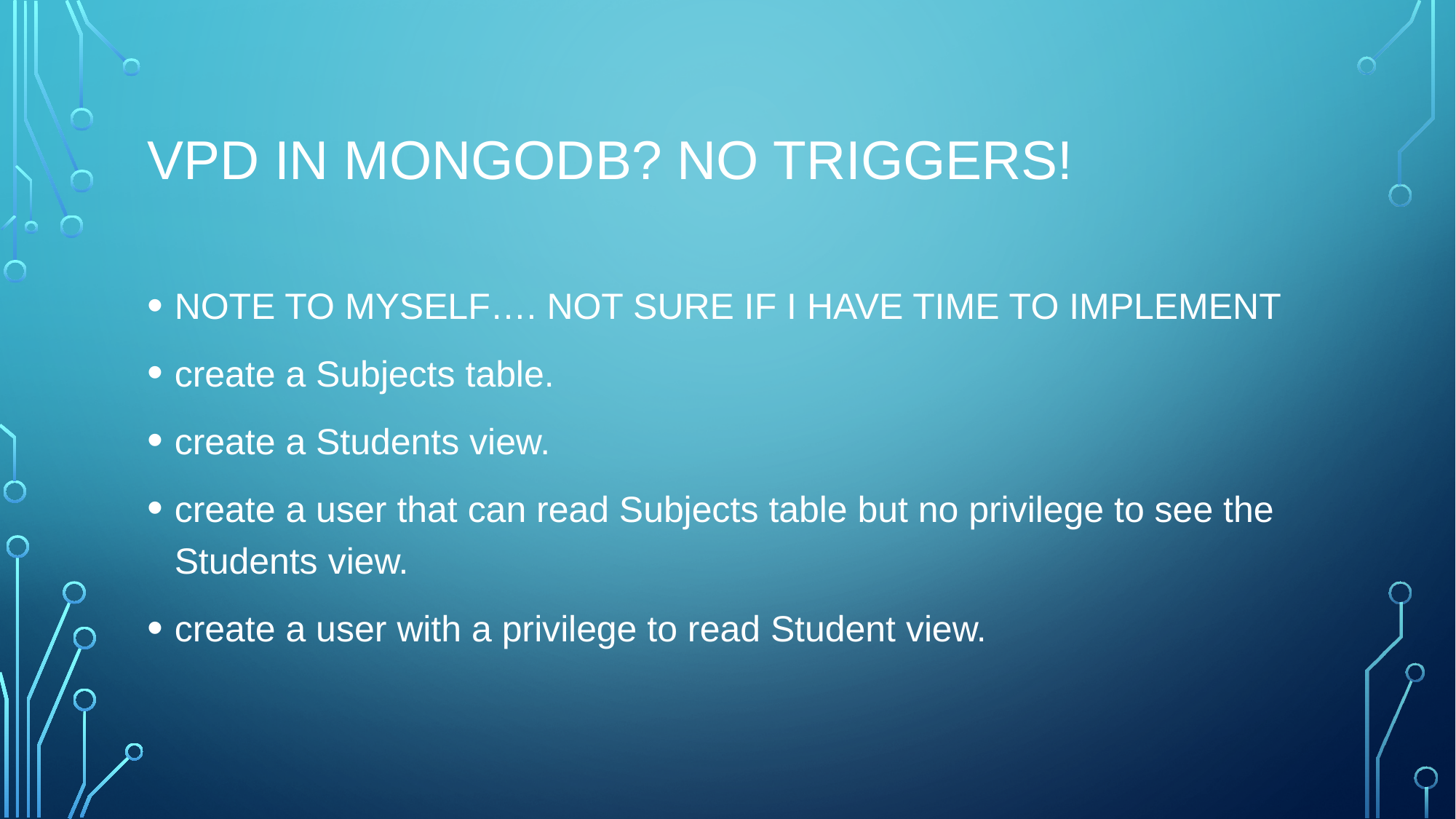

# vpd IN MONGODB? No triggers!
NOTE TO MYSELF…. NOT SURE IF I HAVE TIME TO IMPLEMENT
create a Subjects table.
create a Students view.
create a user that can read Subjects table but no privilege to see the Students view.
create a user with a privilege to read Student view.